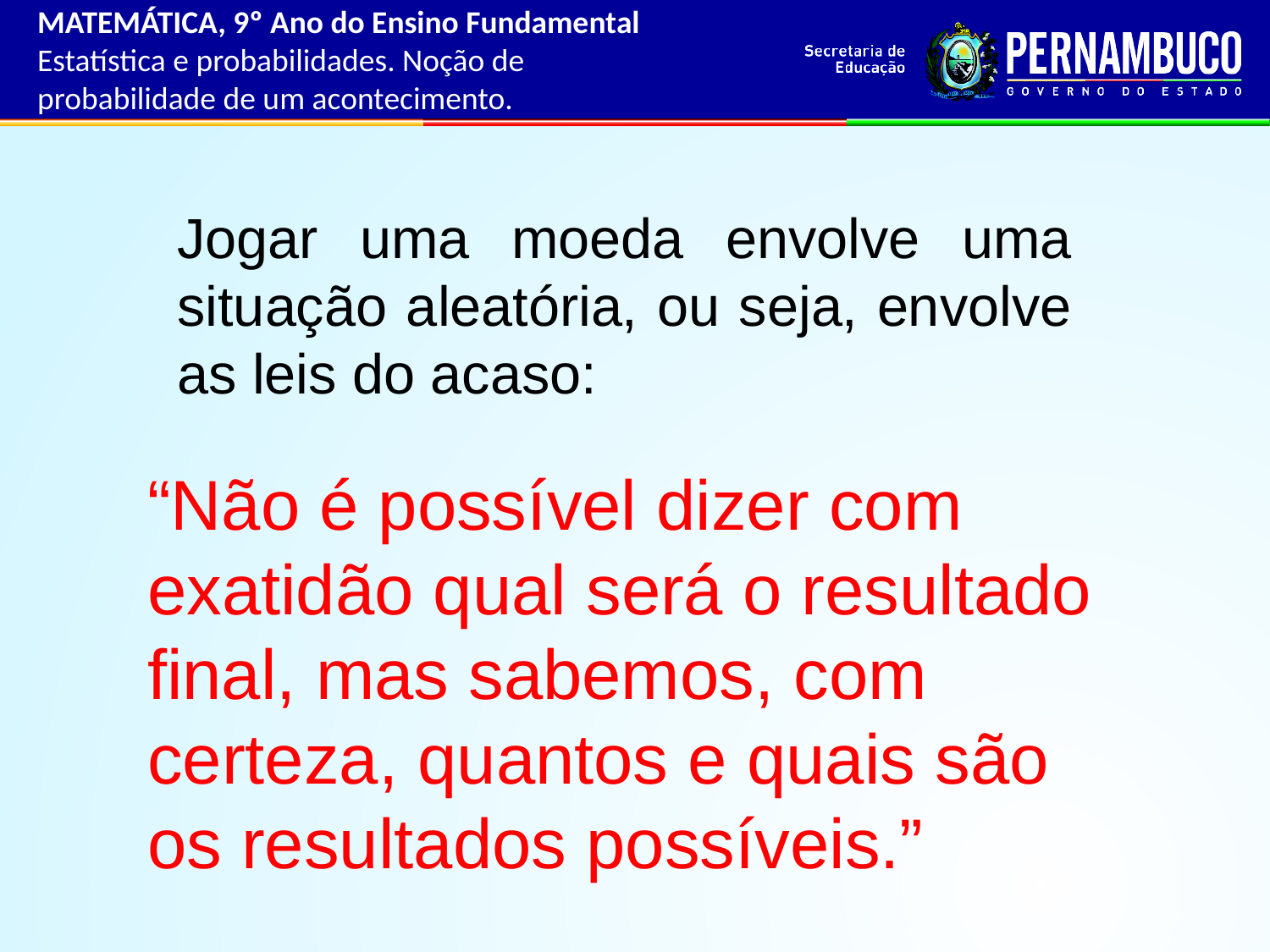

MATEMÁTICA, 9º Ano do Ensino Fundamental
Estatística e probabilidades. Noção de probabilidade de um acontecimento.
Jogar uma moeda envolve uma situação aleatória, ou seja, envolve as leis do acaso:
“Não é possível dizer com exatidão qual será o resultado final, mas sabemos, com certeza, quantos e quais são os resultados possíveis.”